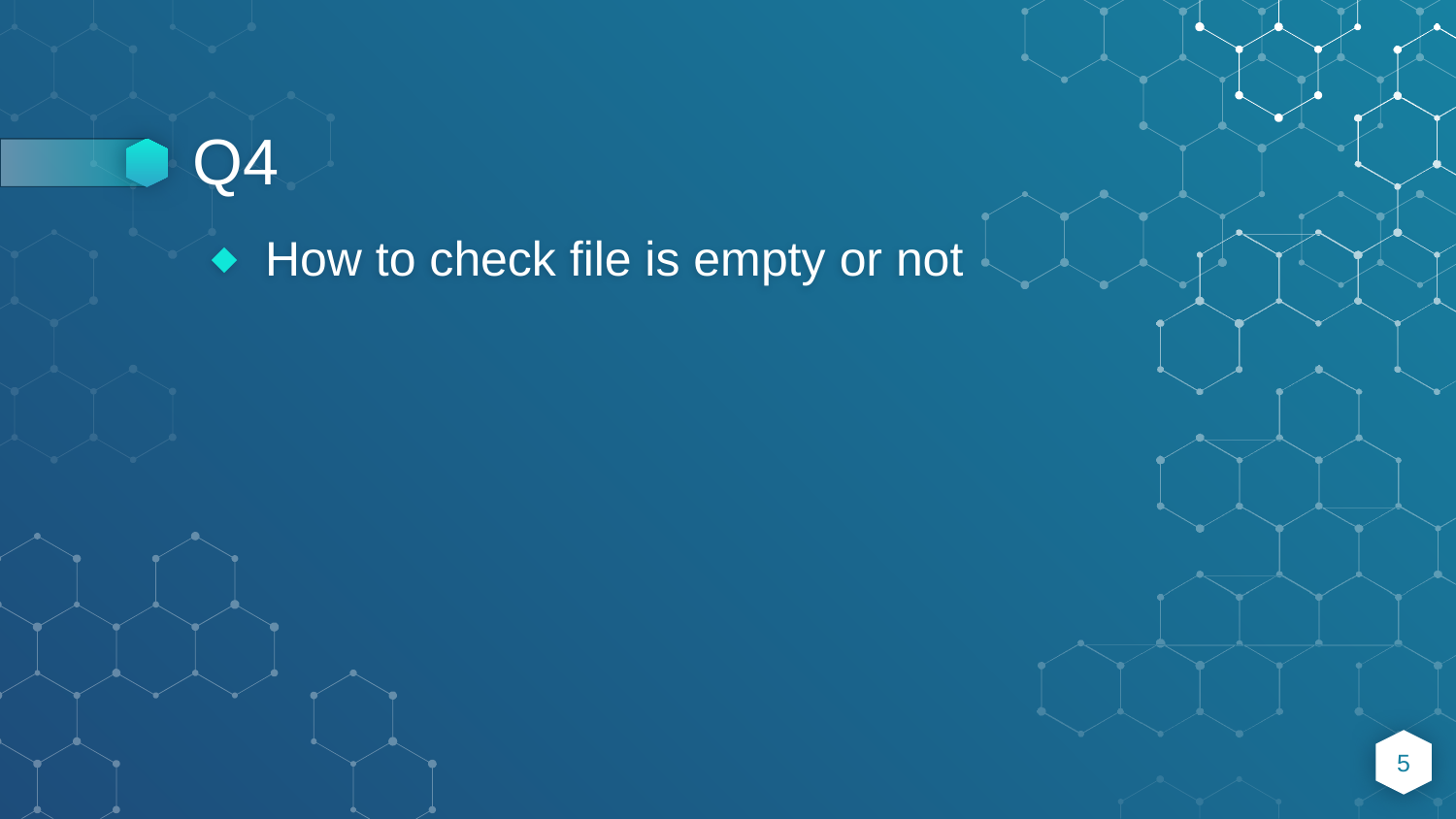

# Q4
How to check file is empty or not
5